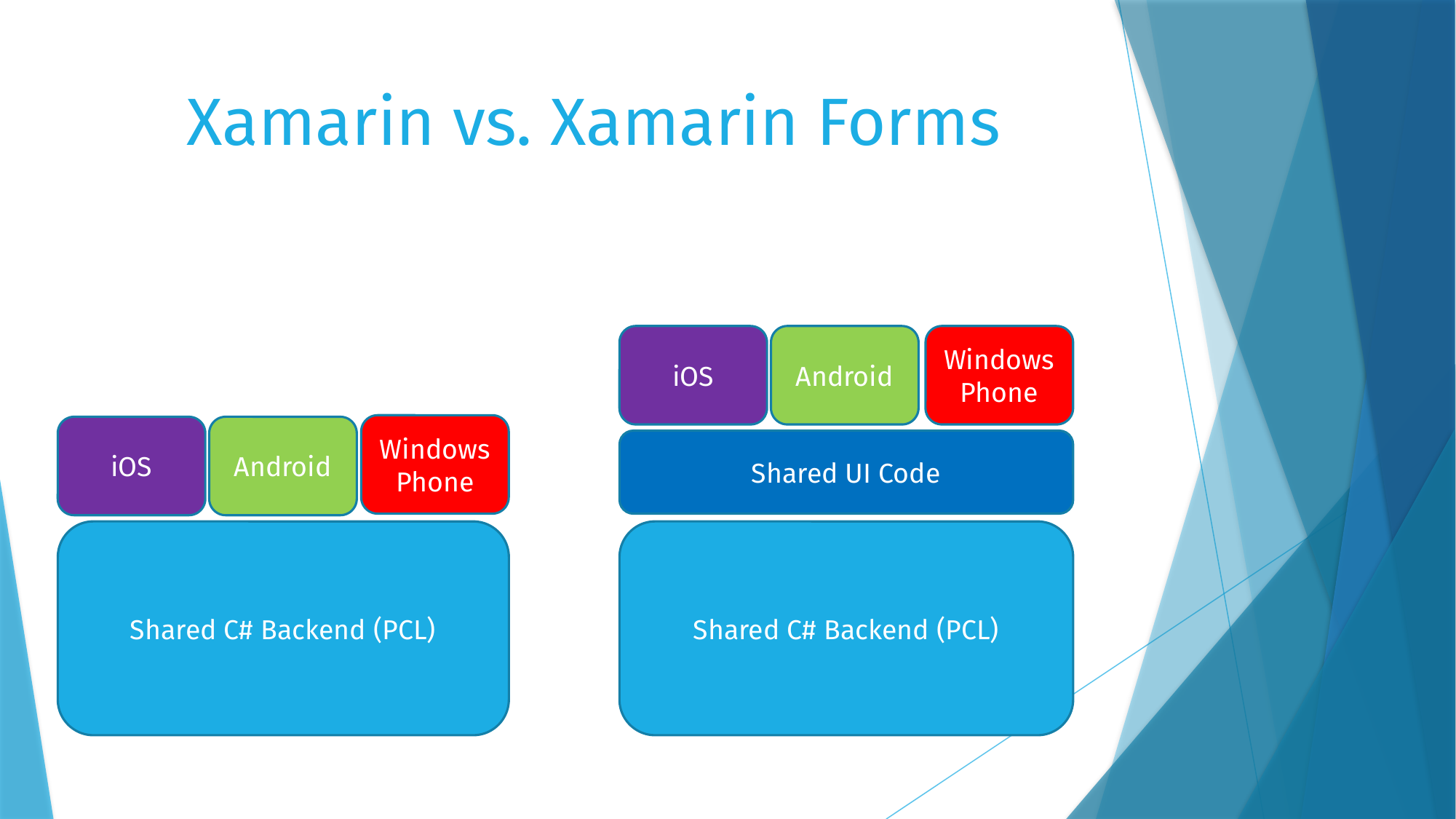

# Xamarin vs. Xamarin Forms
iOS
Android
Windows Phone
Windows Phone
iOS
Android
Shared UI Code
Shared C# Backend (PCL)
Shared C# Backend (PCL)